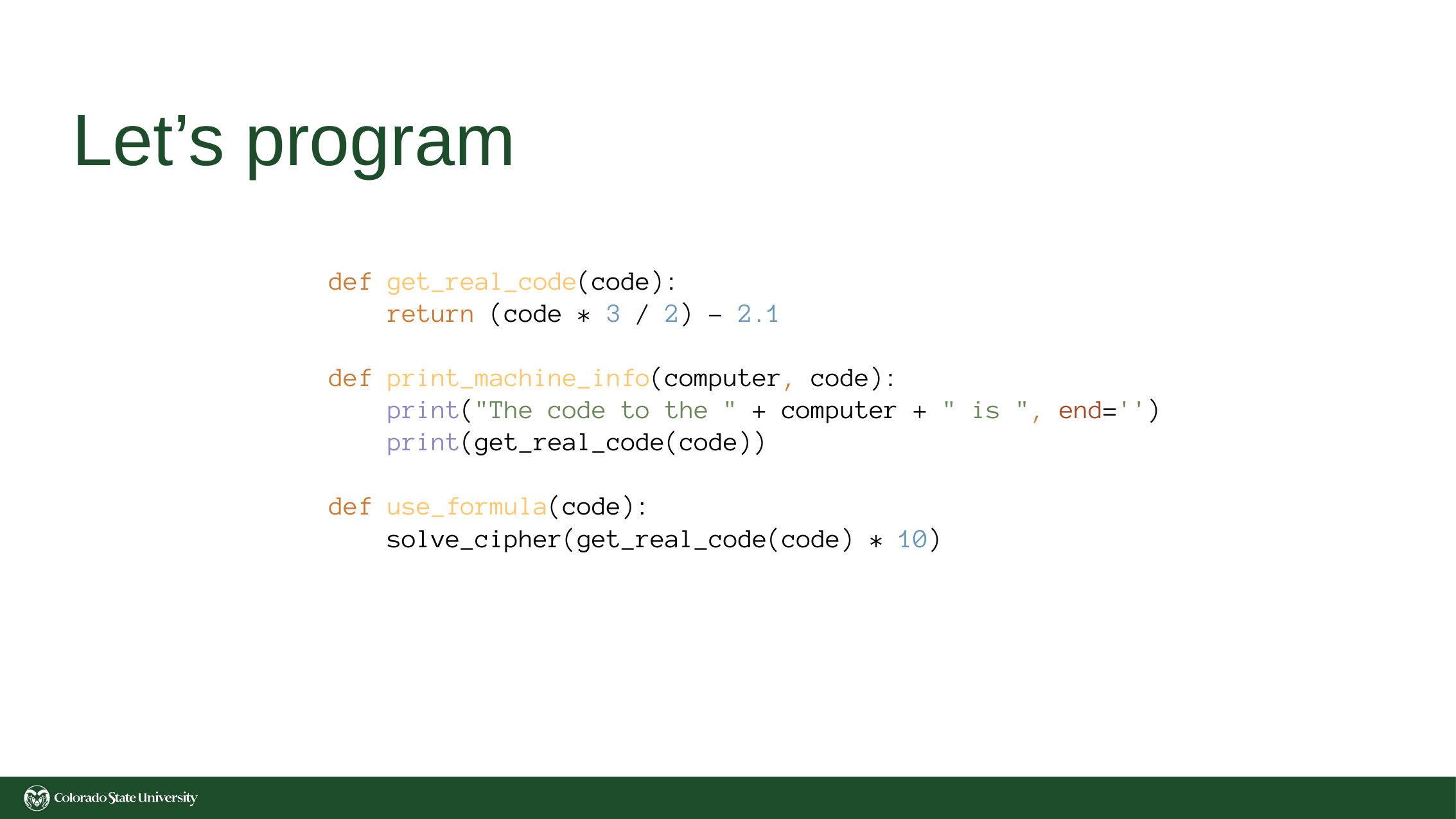

# Let’s program
def get_real_code(code):
    return (code * 3 / 2) - 2.1
def print_machine_info(computer, code):
    print("The code to the " + computer + " is ", end='')
    print(get_real_code(code))
def use_formula(code):
    solve_cipher(get_real_code(code) * 10)